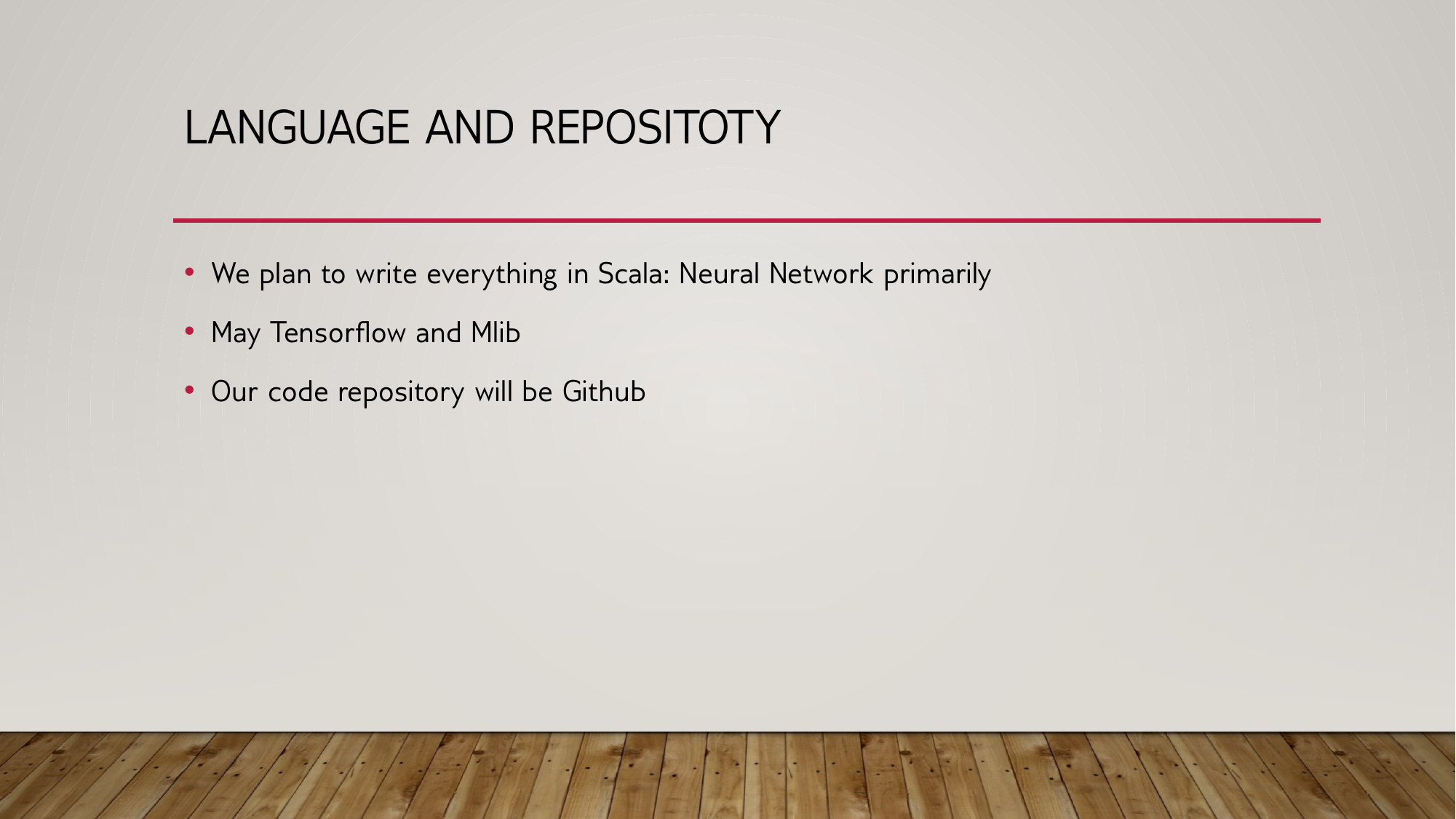

# Language and repositoty
We plan to write everything in Scala: Neural Network primarily
May Tensorflow and Mlib
Our code repository will be Github